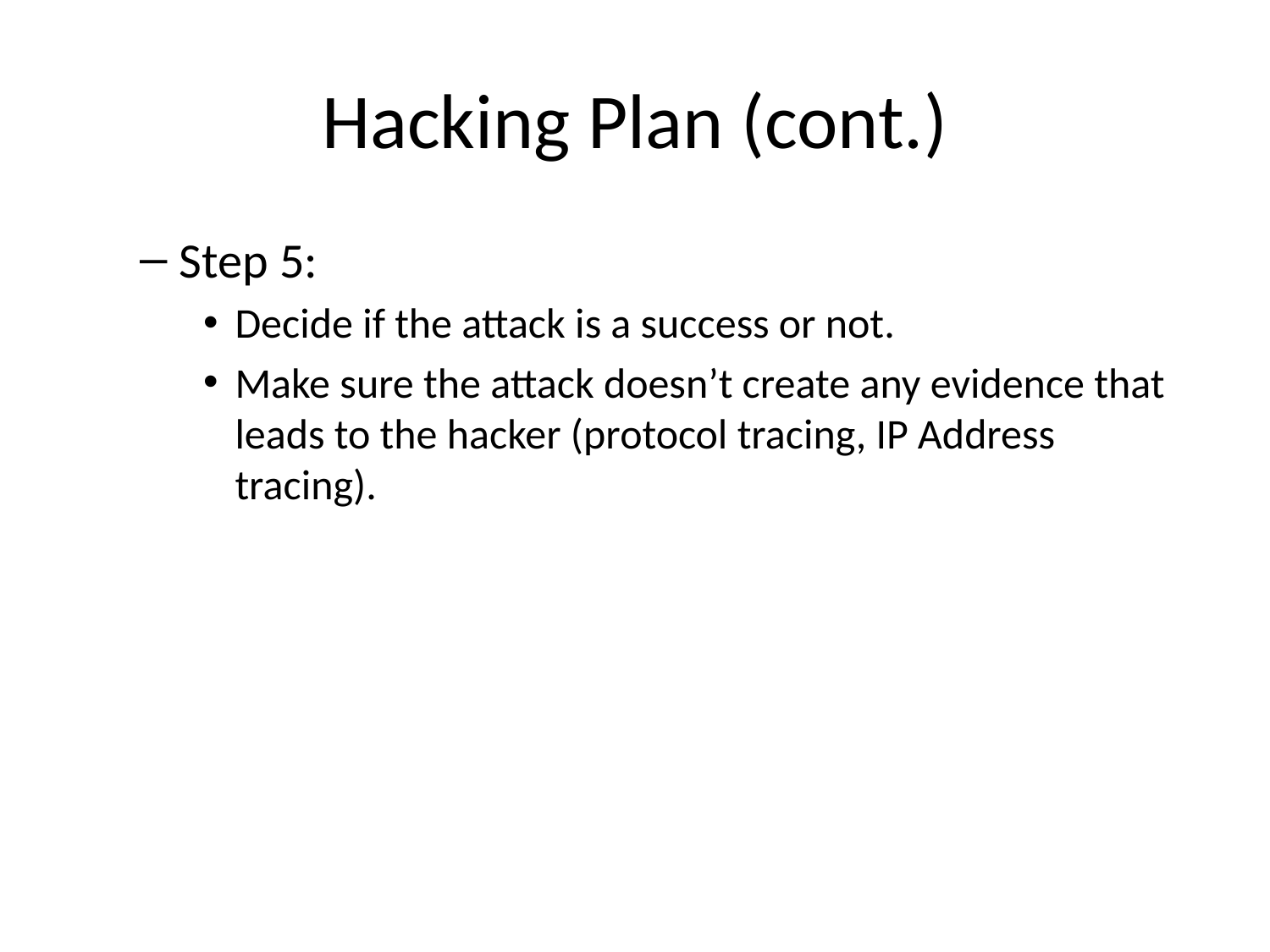

# Hacking Plan (cont.)
Step 5:
Decide if the attack is a success or not.
Make sure the attack doesn’t create any evidence that leads to the hacker (protocol tracing, IP Address tracing).